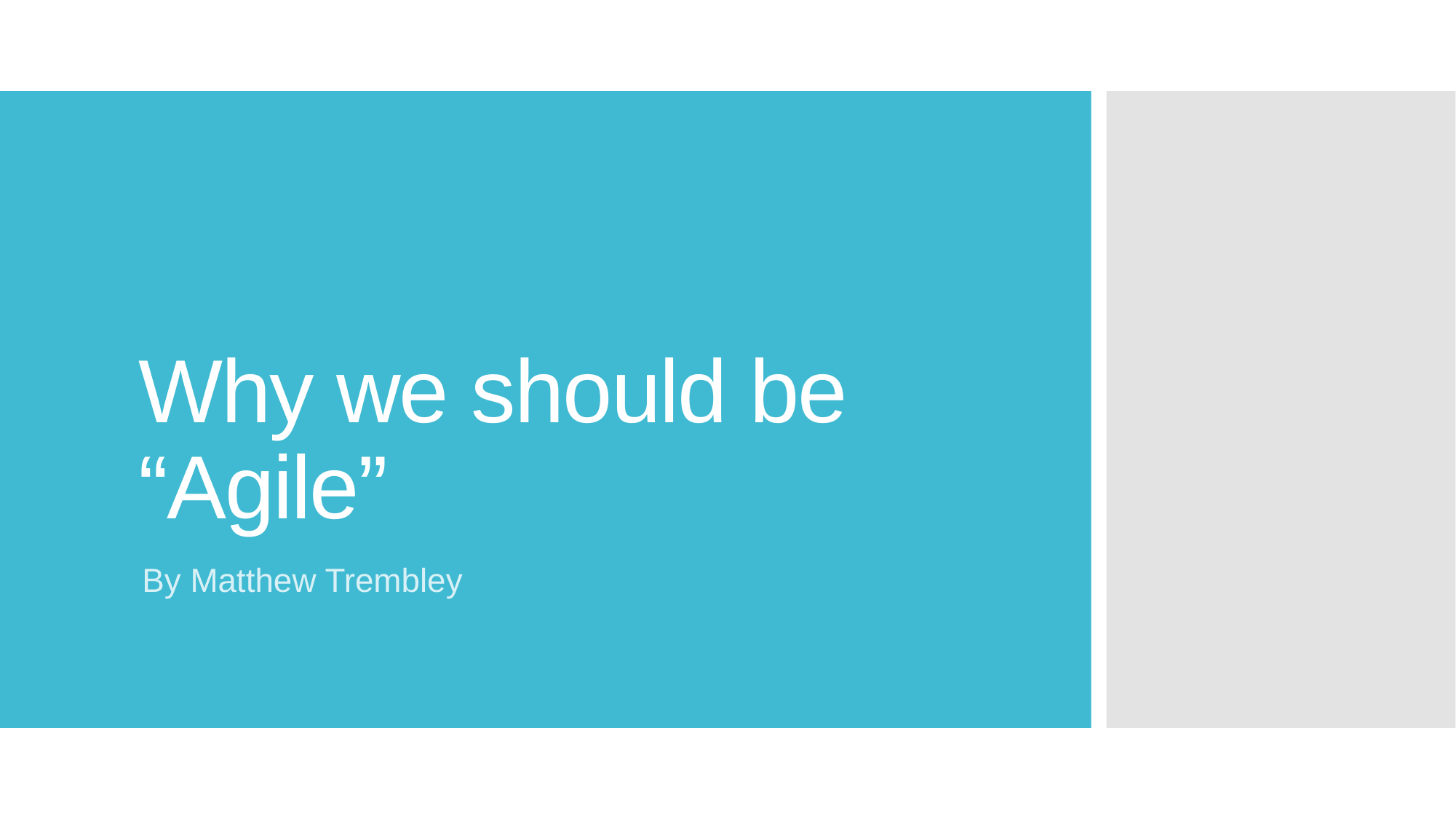

# Why we should be “Agile”
By Matthew Trembley